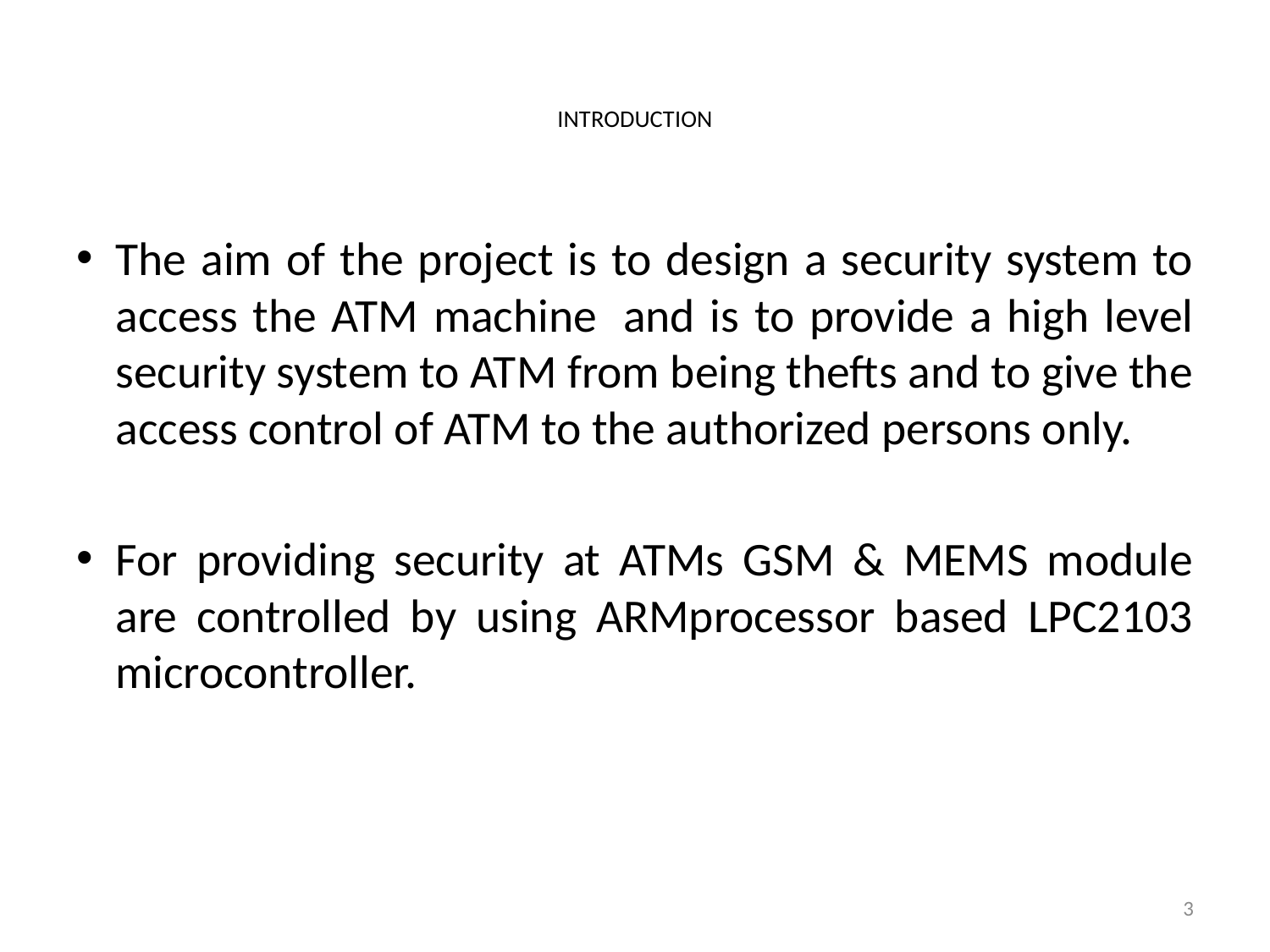

# INTRODUCTION
The aim of the project is to design a security system to access the ATM machine  and is to provide a high level security system to ATM from being thefts and to give the access control of ATM to the authorized persons only.

For providing security at ATMs GSM & MEMS module are controlled by using ARMprocessor based LPC2103 microcontroller.

3